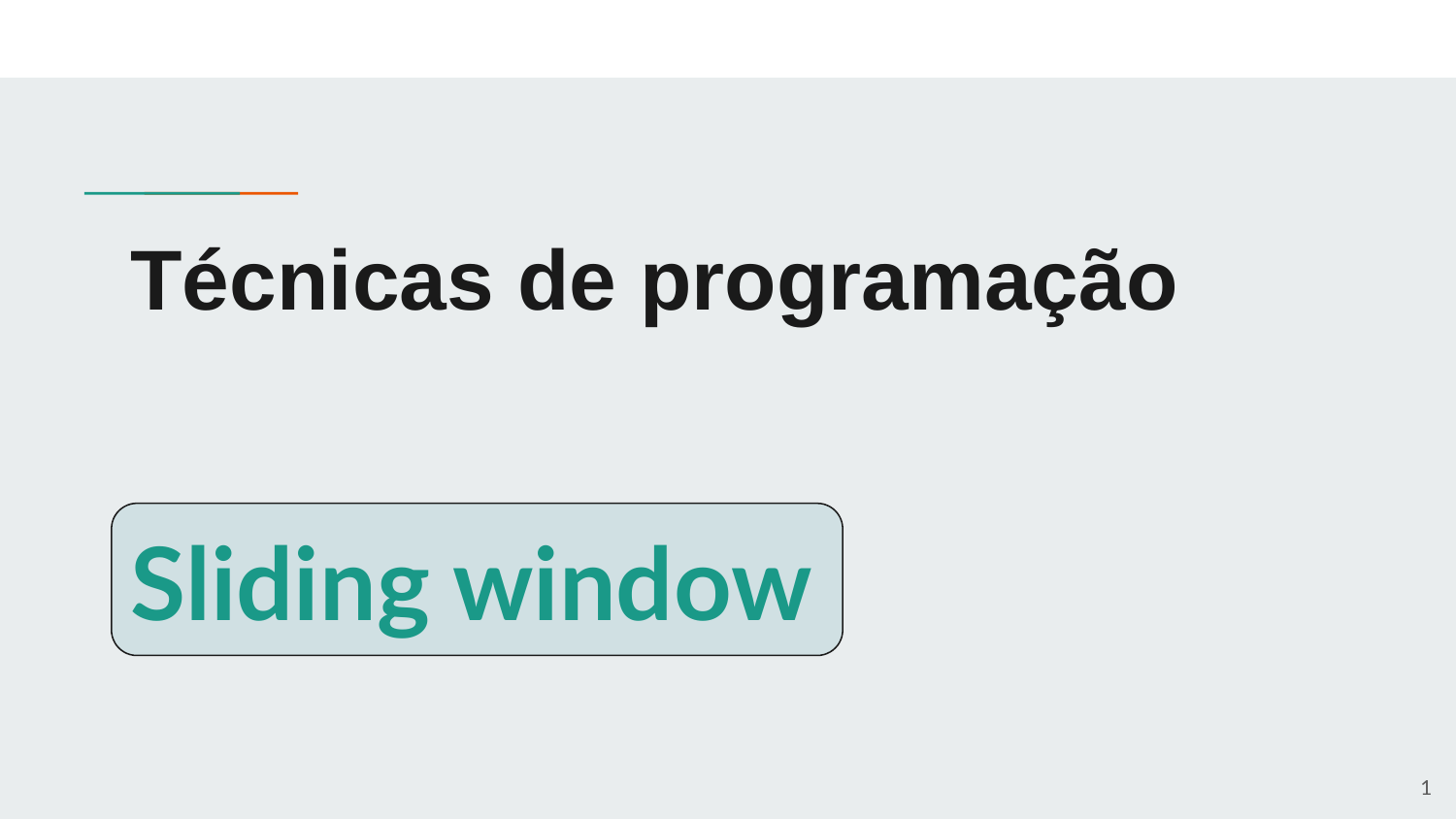

# Técnicas de programação

Sliding window
1